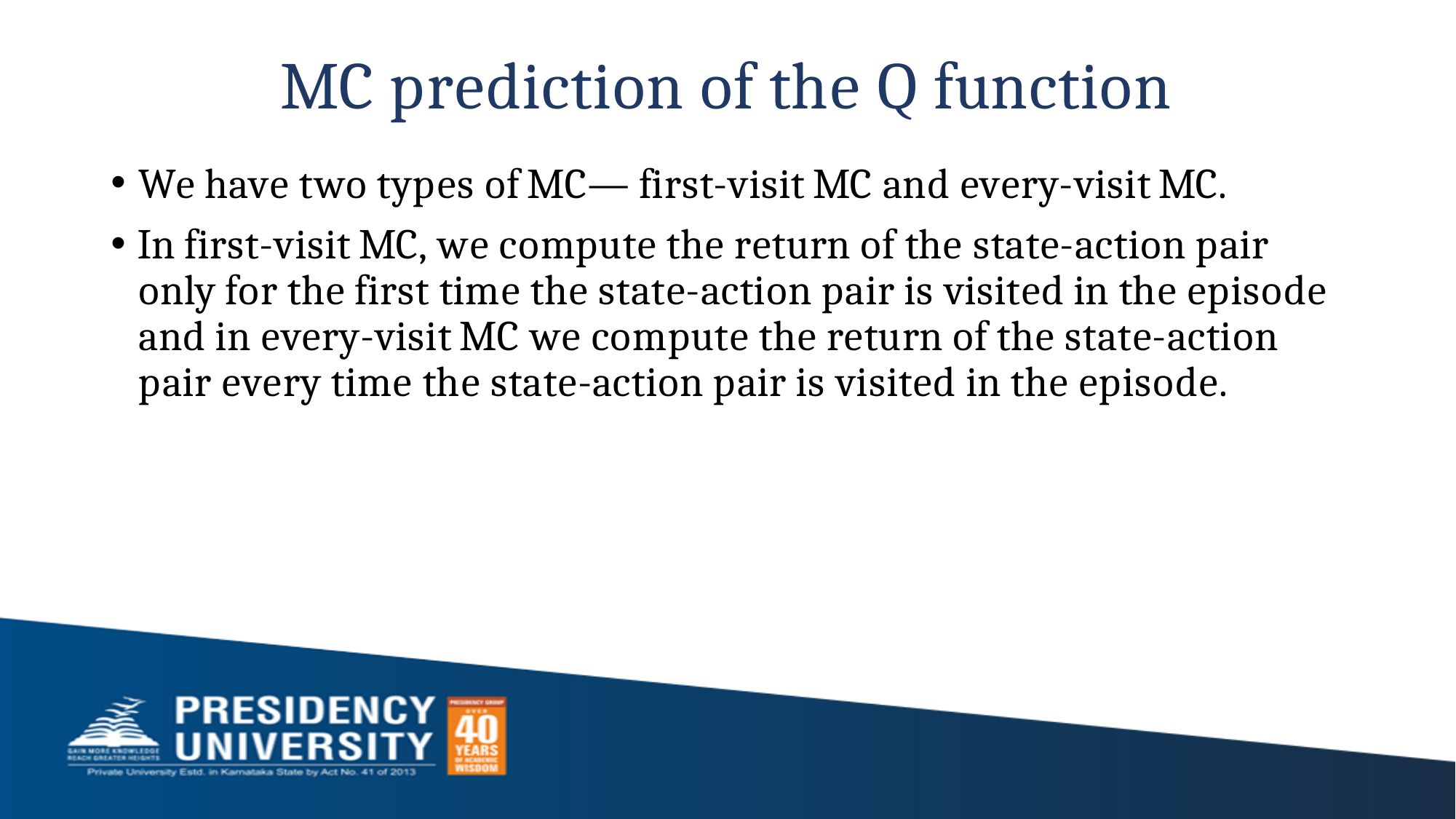

# MC prediction of the Q function
We have two types of MC— first-visit MC and every-visit MC.
In first-visit MC, we compute the return of the state-action pair only for the first time the state-action pair is visited in the episode and in every-visit MC we compute the return of the state-action pair every time the state-action pair is visited in the episode.